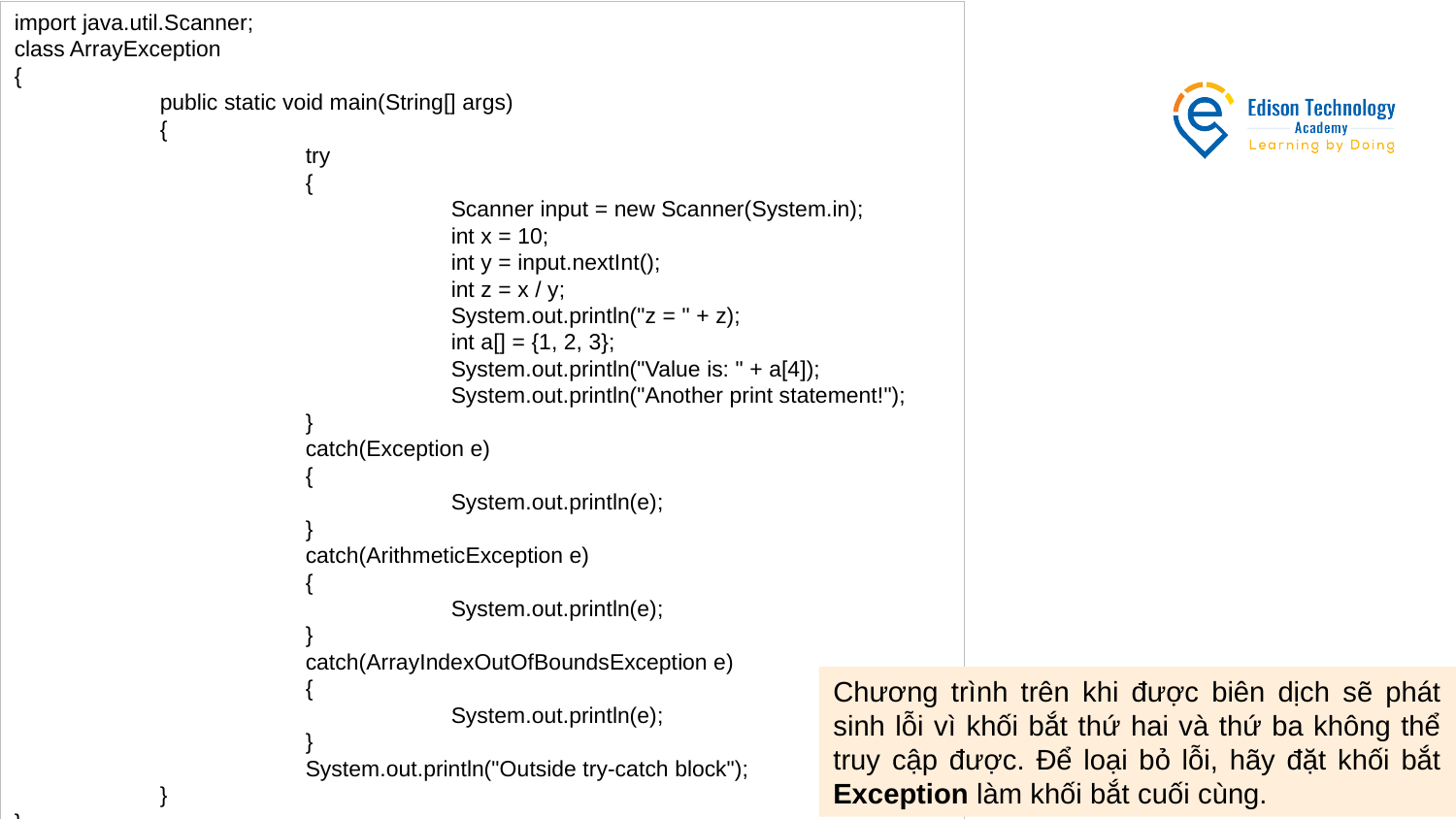

import java.util.Scanner;
class ArrayException
{
	public static void main(String[] args)
	{
		try
		{
			Scanner input = new Scanner(System.in);
			int x = 10;
			int y = input.nextInt();
			int z = x / y;
			System.out.println("z = " + z);
			int a[] = {1, 2, 3};
			System.out.println("Value is: " + a[4]);
			System.out.println("Another print statement!");
		}
		catch(Exception e)
		{
			System.out.println(e);
		}
		catch(ArithmeticException e)
		{
			System.out.println(e);
		}
		catch(ArrayIndexOutOfBoundsException e)
		{
			System.out.println(e);
		}
		System.out.println("Outside try-catch block");
	}
}
Chương trình trên khi được biên dịch sẽ phát sinh lỗi vì khối bắt thứ hai và thứ ba không thể truy cập được. Để loại bỏ lỗi, hãy đặt khối bắt Exception làm khối bắt cuối cùng.